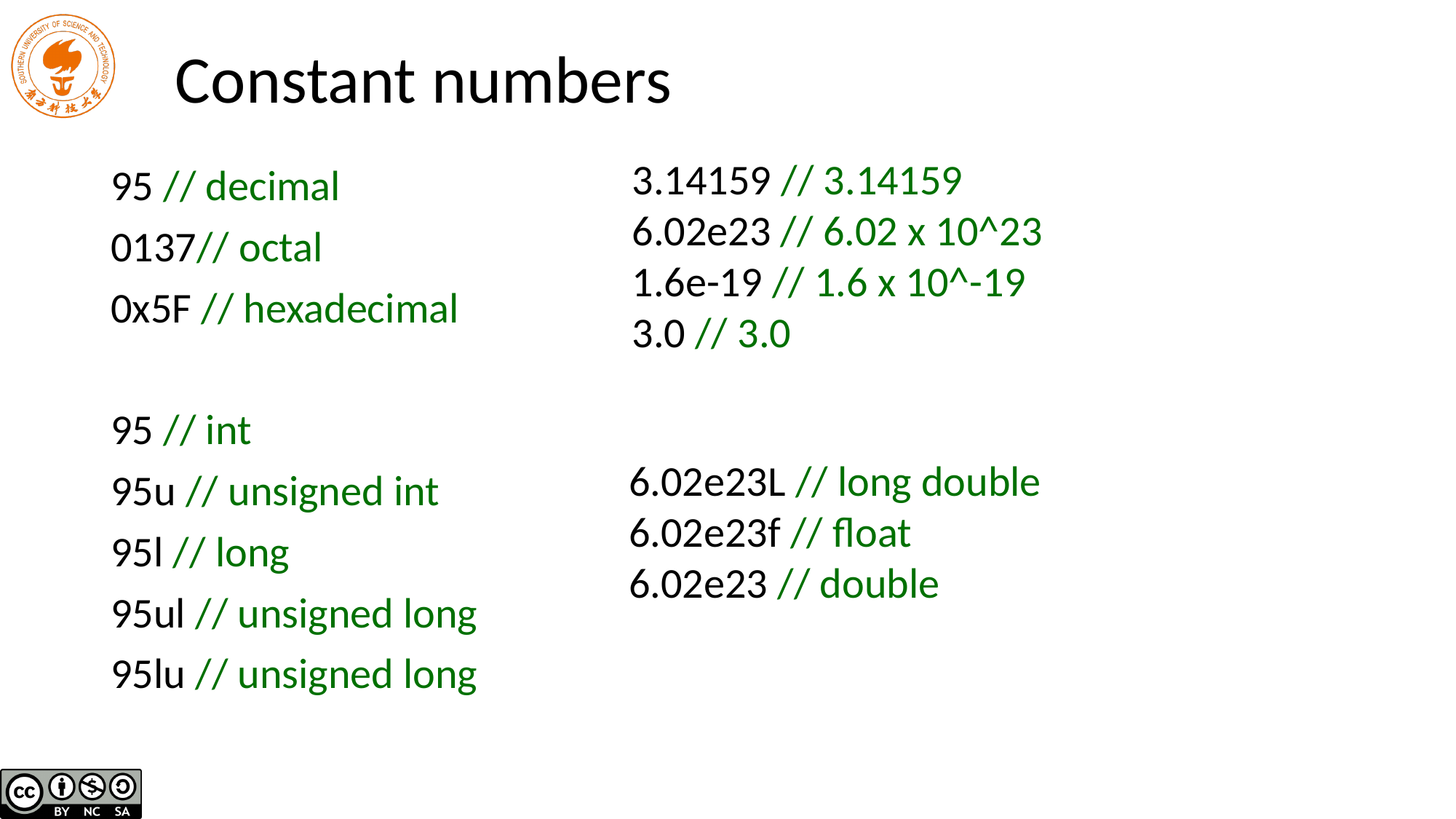

# Constant numbers
3.14159 // 3.14159
6.02e23 // 6.02 x 10^23
1.6e-19 // 1.6 x 10^-19
3.0 // 3.0
95 // decimal
0137// octal
0x5F // hexadecimal

95 // int
95u // unsigned int
95l // long
95ul // unsigned long
95lu // unsigned long
6.02e23L // long double
6.02e23f // float
6.02e23 // double